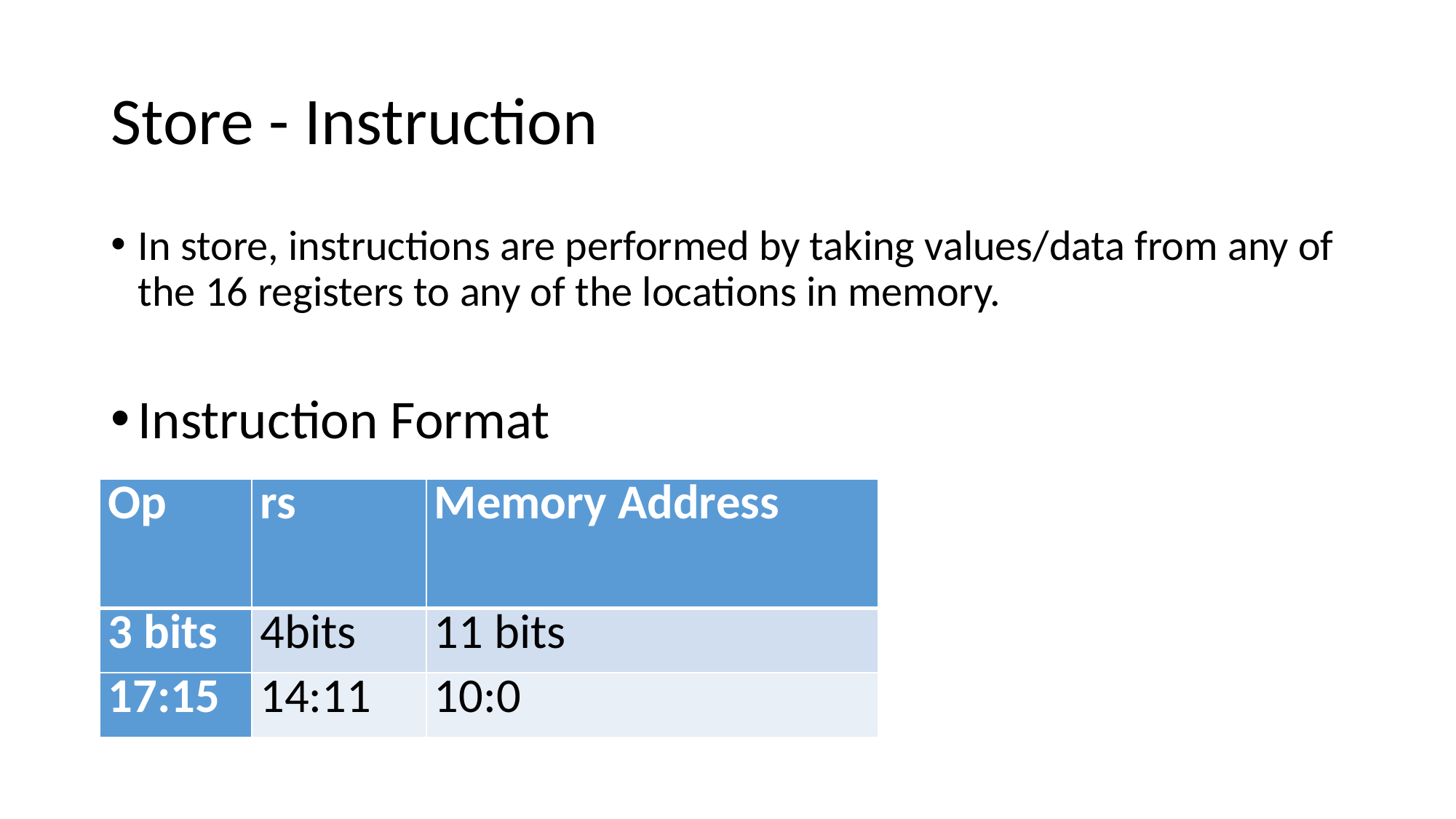

# Store - Instruction
In store, instructions are performed by taking values/data from any of the 16 registers to any of the locations in memory.

Instruction Format

| Op | rs | Memory Address |
| --- | --- | --- |
| 3 bits | 4bits | 11 bits |
| 17:15 | 14:11 | 10:0 |